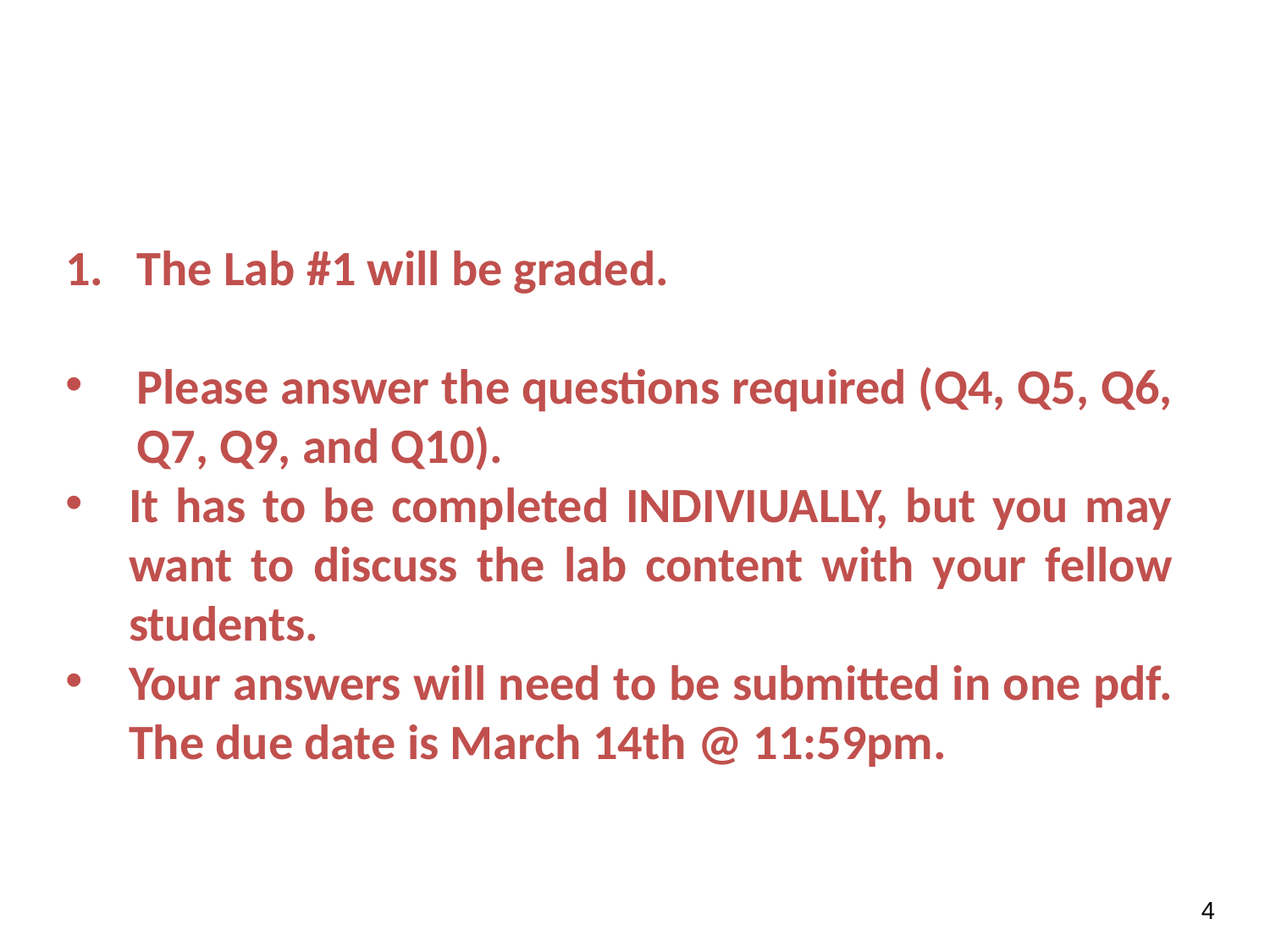

The Lab #1 will be graded.

Please answer the questions required (Q4, Q5, Q6, Q7, Q9, and Q10).
It has to be completed INDIVIUALLY, but you may want to discuss the lab content with your fellow students.
Your answers will need to be submitted in one pdf. The due date is March 14th @ 11:59pm.
4